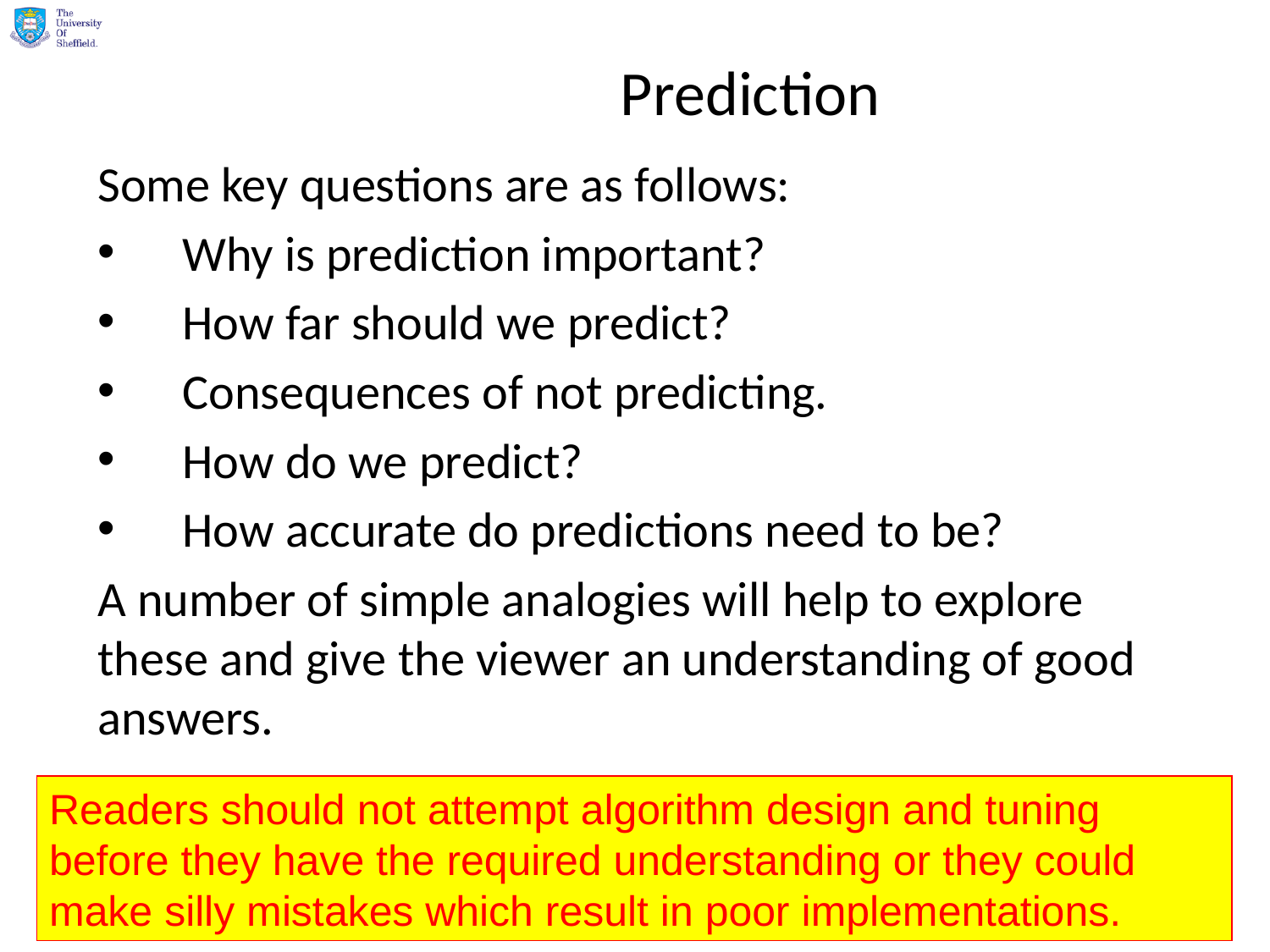

# Prediction
Some key questions are as follows:
Why is prediction important?
How far should we predict?
Consequences of not predicting.
How do we predict?
How accurate do predictions need to be?
A number of simple analogies will help to explore these and give the viewer an understanding of good answers.
Readers should not attempt algorithm design and tuning before they have the required understanding or they could make silly mistakes which result in poor implementations.